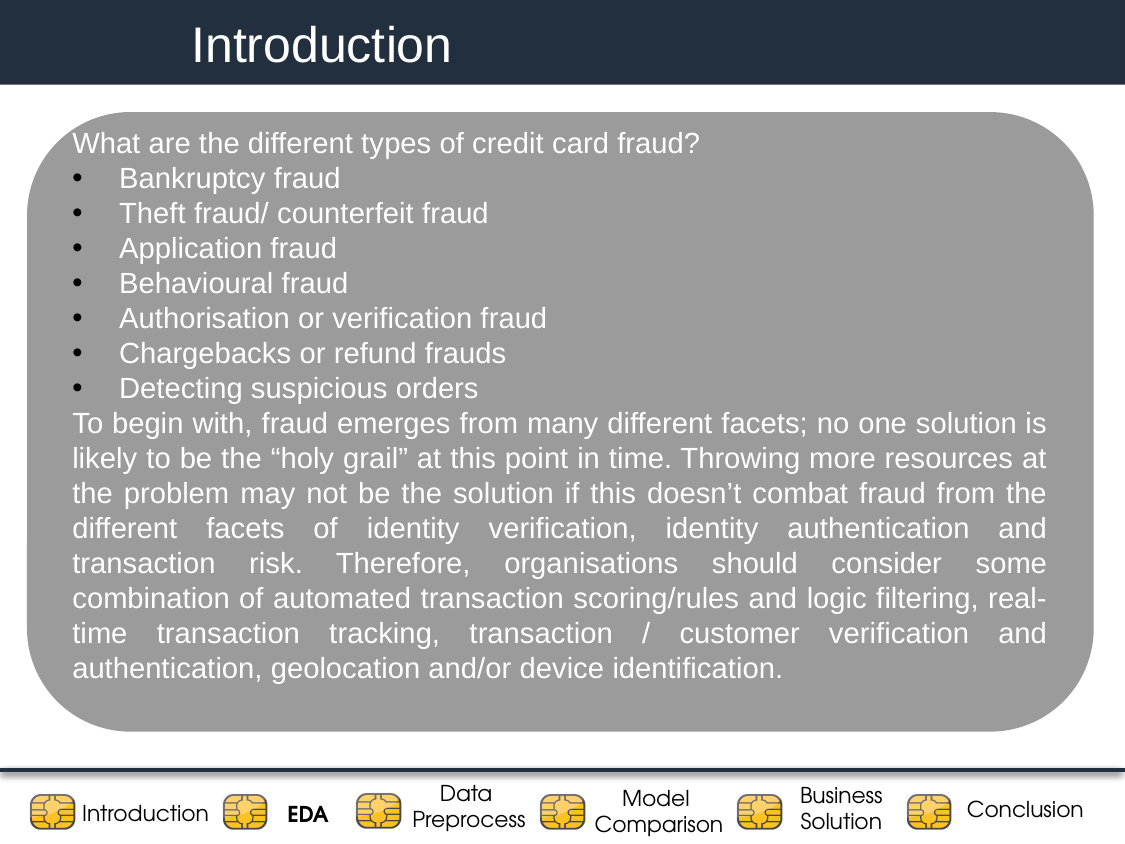

Introduction
What are the different types of credit card fraud?
Bankruptcy fraud
Theft fraud/ counterfeit fraud
Application fraud
Behavioural fraud
Authorisation or verification fraud
Chargebacks or refund frauds
Detecting suspicious orders
To begin with, fraud emerges from many different facets; no one solution is likely to be the “holy grail” at this point in time. Throwing more resources at the problem may not be the solution if this doesn’t combat fraud from the different facets of identity verification, identity authentication and transaction risk. Therefore, organisations should consider some combination of automated transaction scoring/rules and logic filtering, real-time transaction tracking, transaction / customer verification and authentication, geolocation and/or device identification.